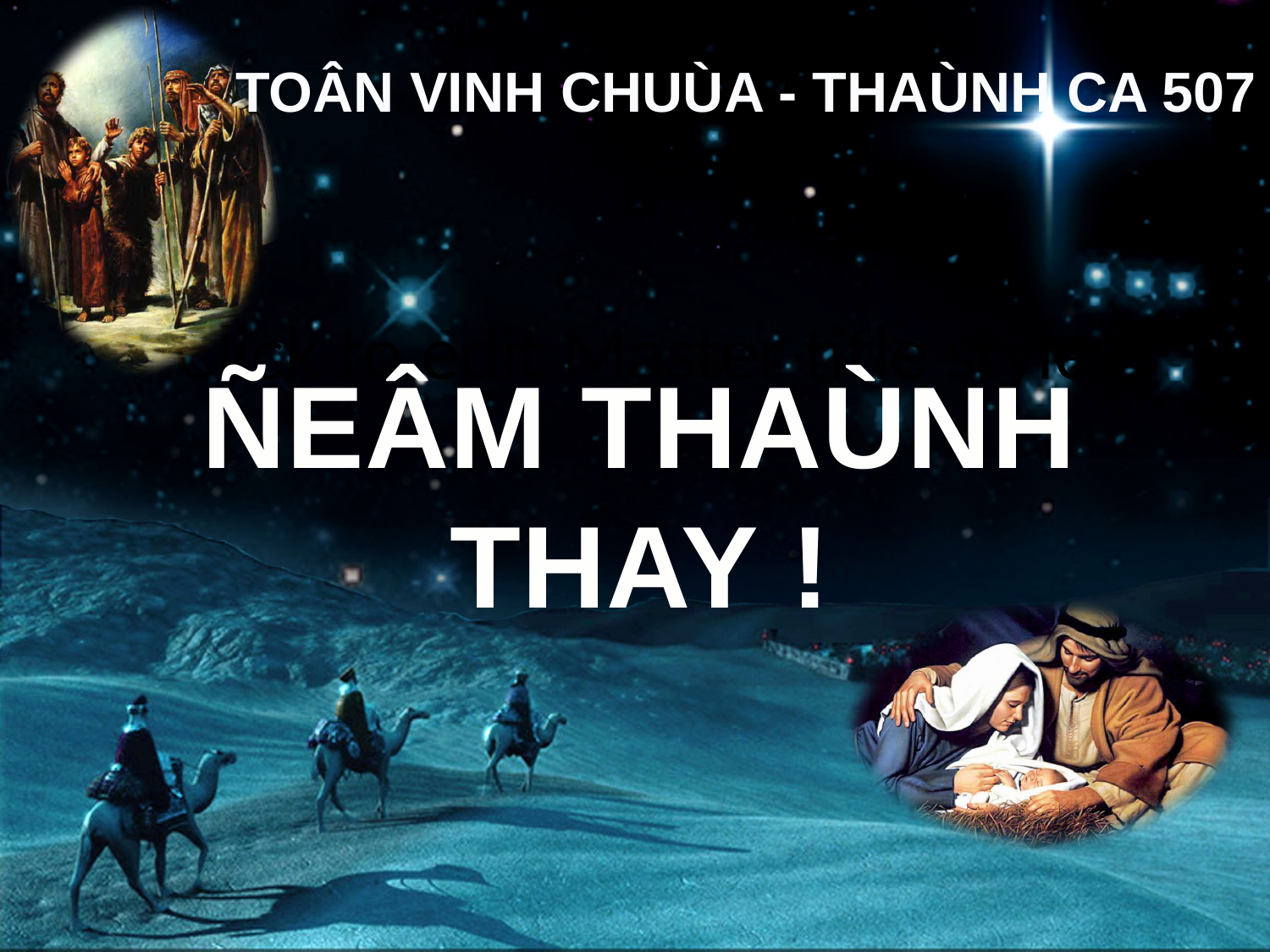

TOÂN VINH CHUÙA - THAÙNH CA 507
ÑEÂM THAÙNH THAY !